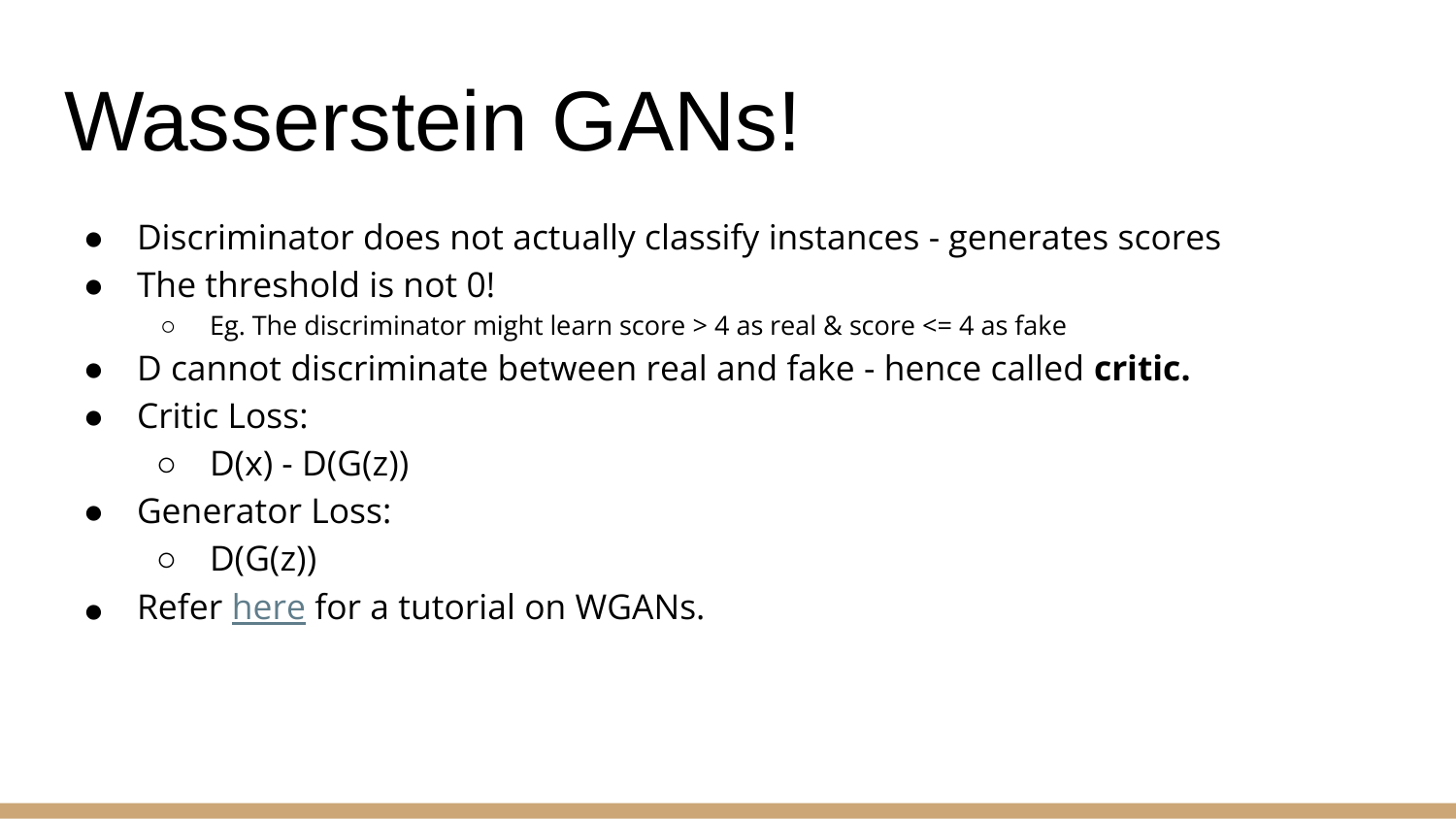

# Wasserstein GANs!
Discriminator does not actually classify instances - generates scores
The threshold is not 0!
Eg. The discriminator might learn score > 4 as real & score <= 4 as fake
D cannot discriminate between real and fake - hence called critic.
Critic Loss:
D(x) - D(G(z))
Generator Loss:
D(G(z))
Refer here for a tutorial on WGANs.